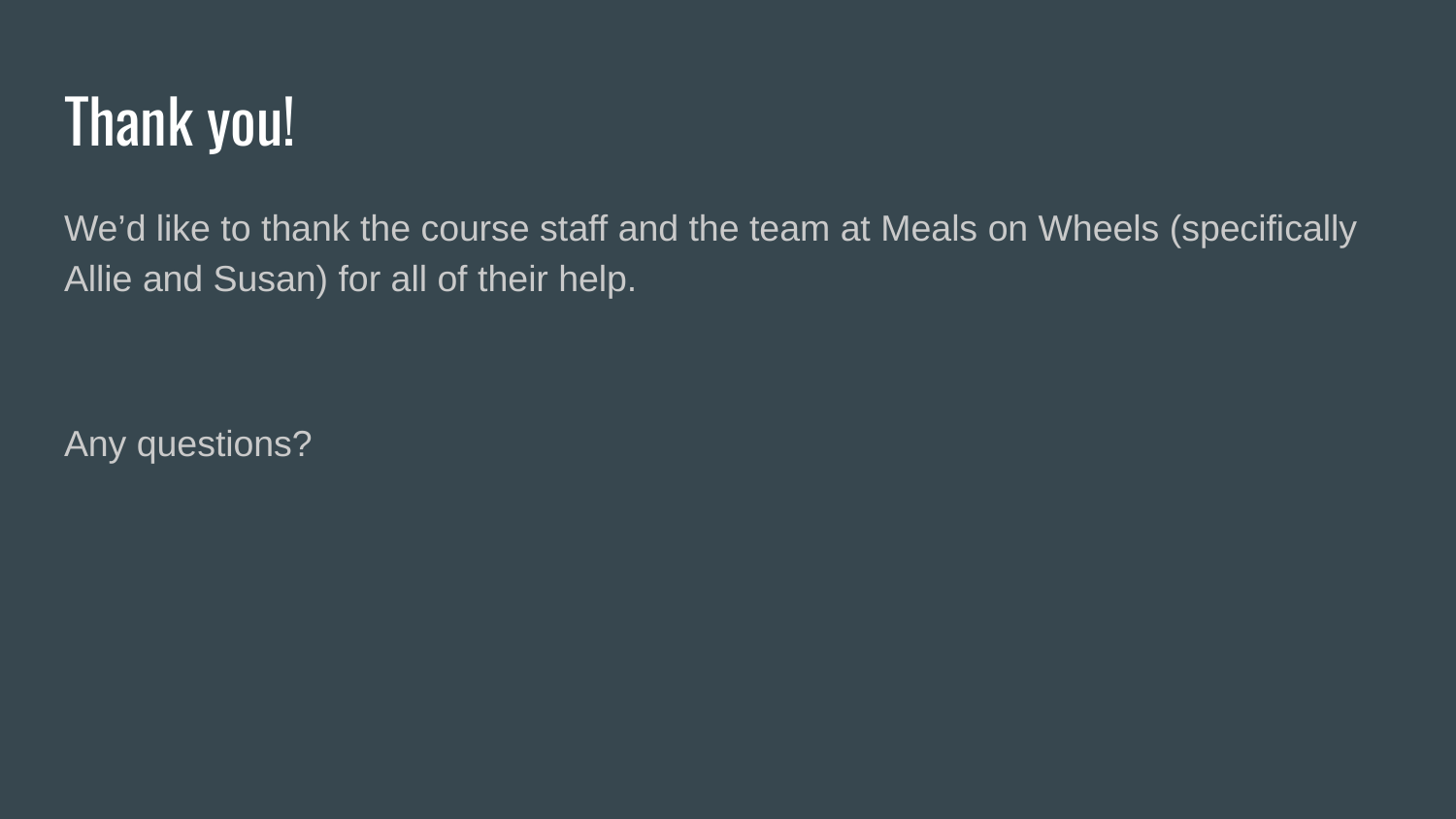

# Thank you!
We’d like to thank the course staff and the team at Meals on Wheels (specifically Allie and Susan) for all of their help.

Any questions?